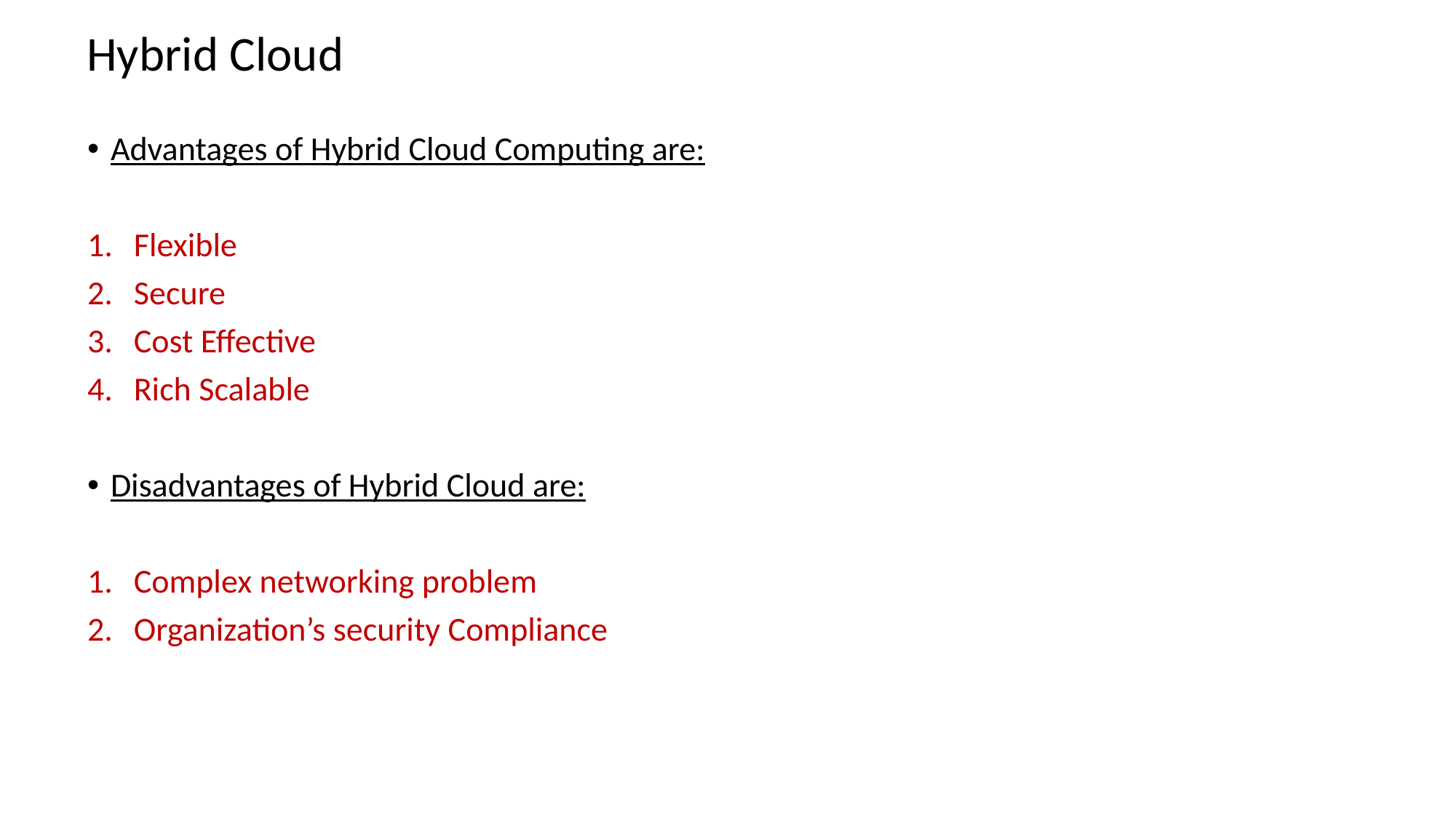

# Hybrid Cloud
Advantages of Hybrid Cloud Computing are:

Flexible
Secure
Cost Effective
Rich Scalable

Disadvantages of Hybrid Cloud are:

Complex networking problem
Organization’s security Compliance